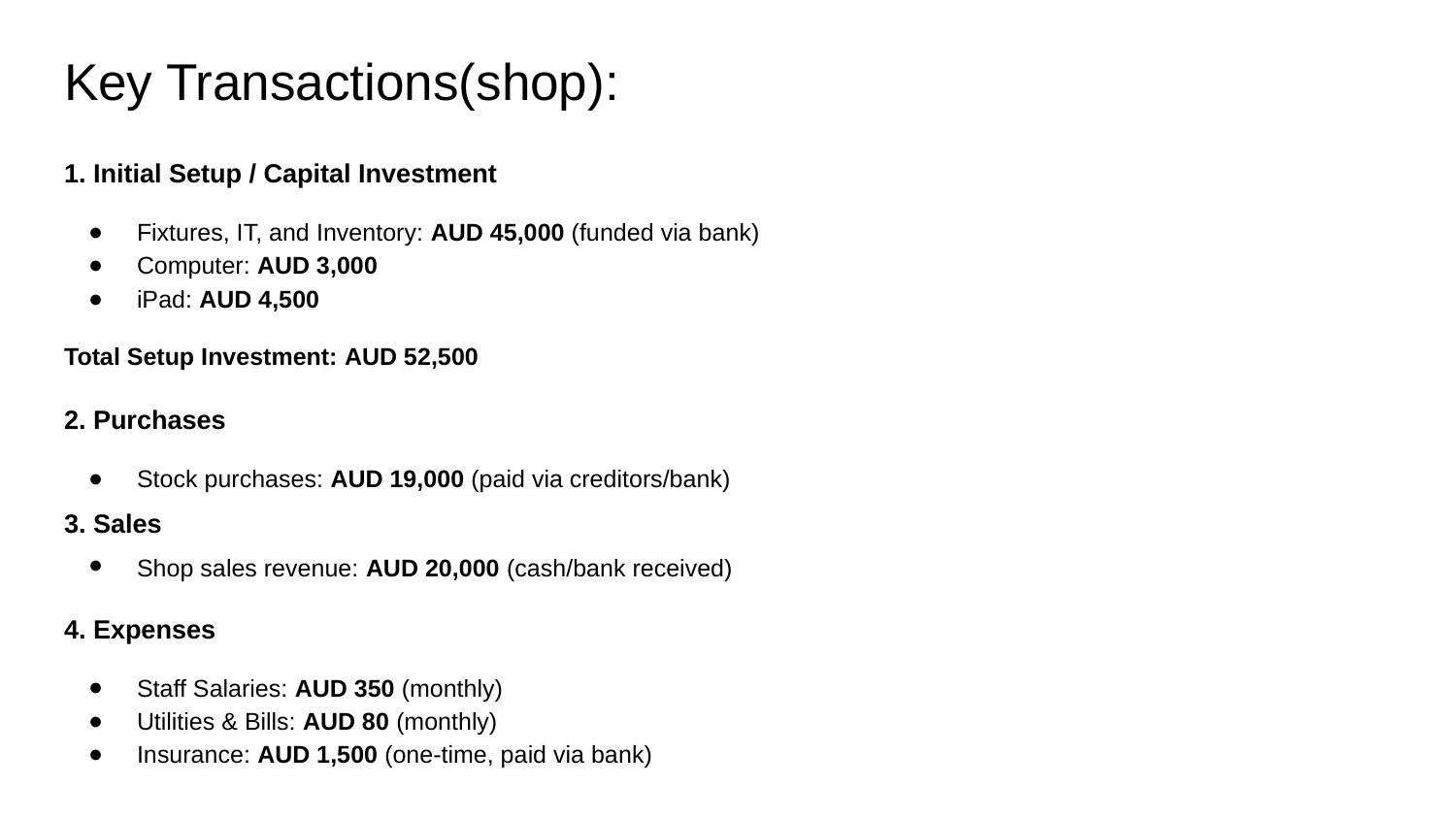

# Key Transactions(shop):
1. Initial Setup / Capital Investment
Fixtures, IT, and Inventory: AUD 45,000 (funded via bank)
Computer: AUD 3,000
iPad: AUD 4,500
Total Setup Investment: AUD 52,500
2. Purchases
Stock purchases: AUD 19,000 (paid via creditors/bank)
3. Sales
Shop sales revenue: AUD 20,000 (cash/bank received)
4. Expenses
Staff Salaries: AUD 350 (monthly)
Utilities & Bills: AUD 80 (monthly)
Insurance: AUD 1,500 (one-time, paid via bank)